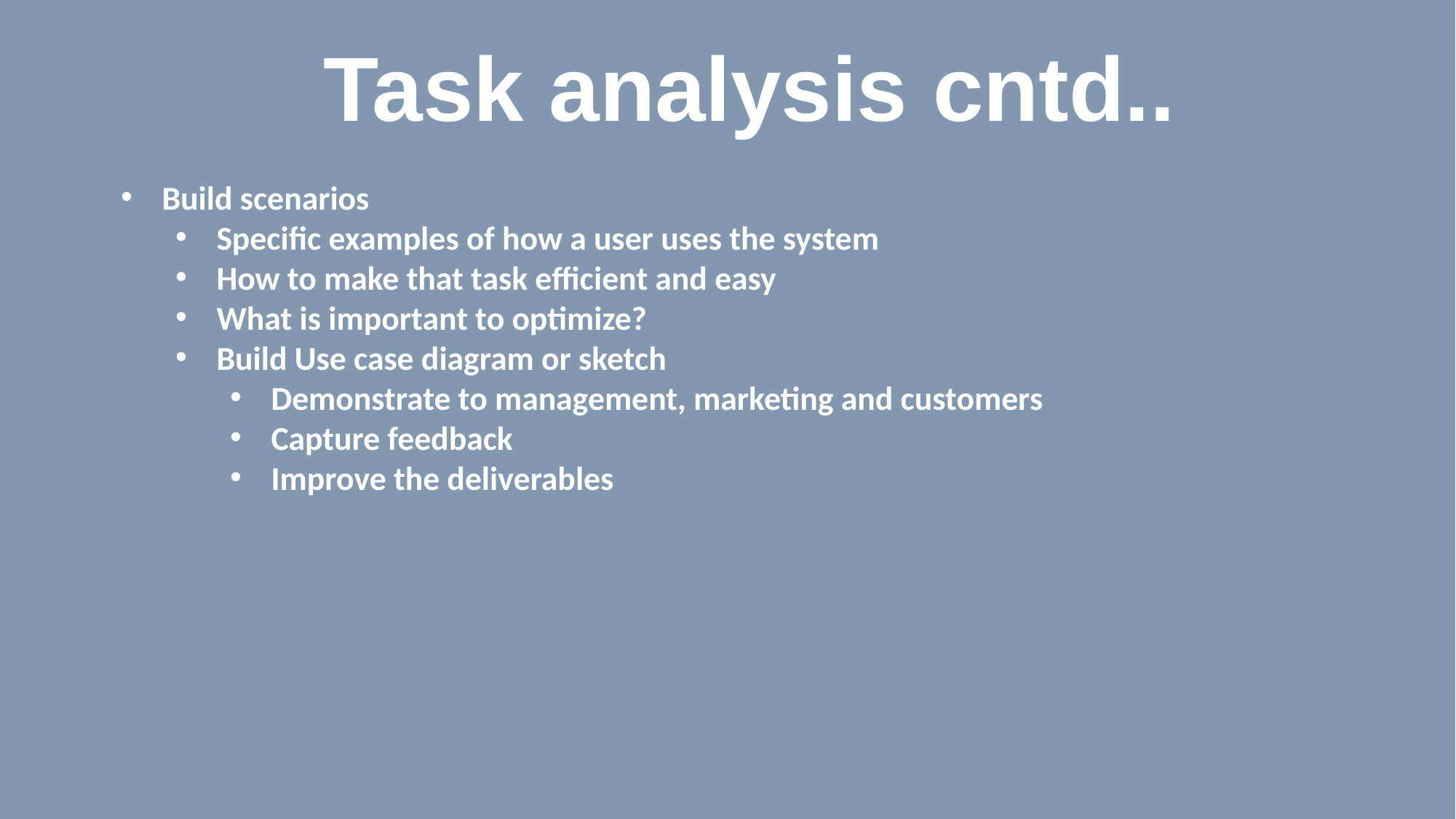

# Task analysis cntd..
Build scenarios
Specific examples of how a user uses the system
How to make that task efficient and easy
What is important to optimize?
Build Use case diagram or sketch
Demonstrate to management, marketing and customers
Capture feedback
Improve the deliverables